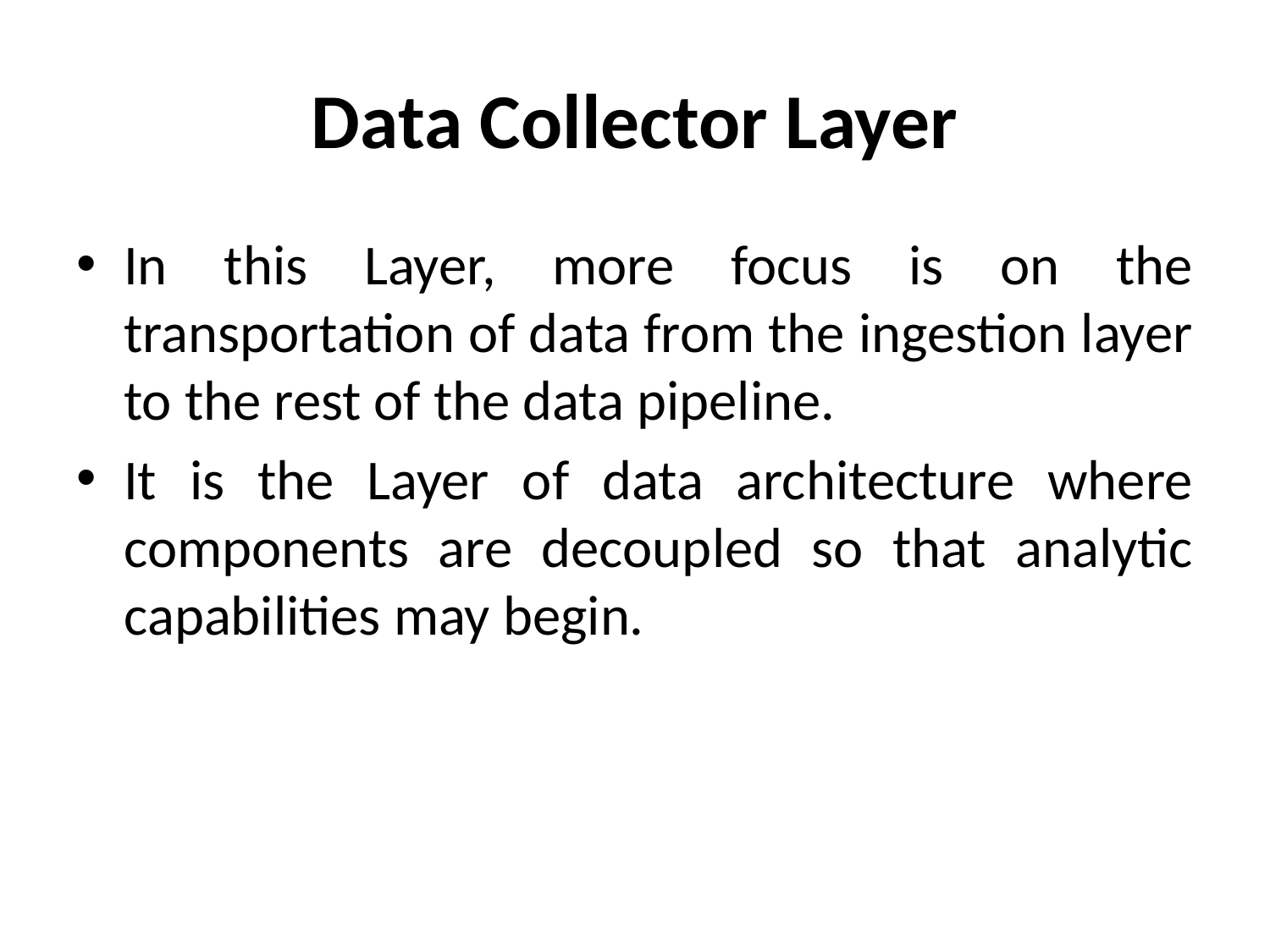

# Data Collector Layer
In this Layer, more focus is on the transportation of data from the ingestion layer to the rest of the data pipeline.
It is the Layer of data architecture where components are decoupled so that analytic capabilities may begin.